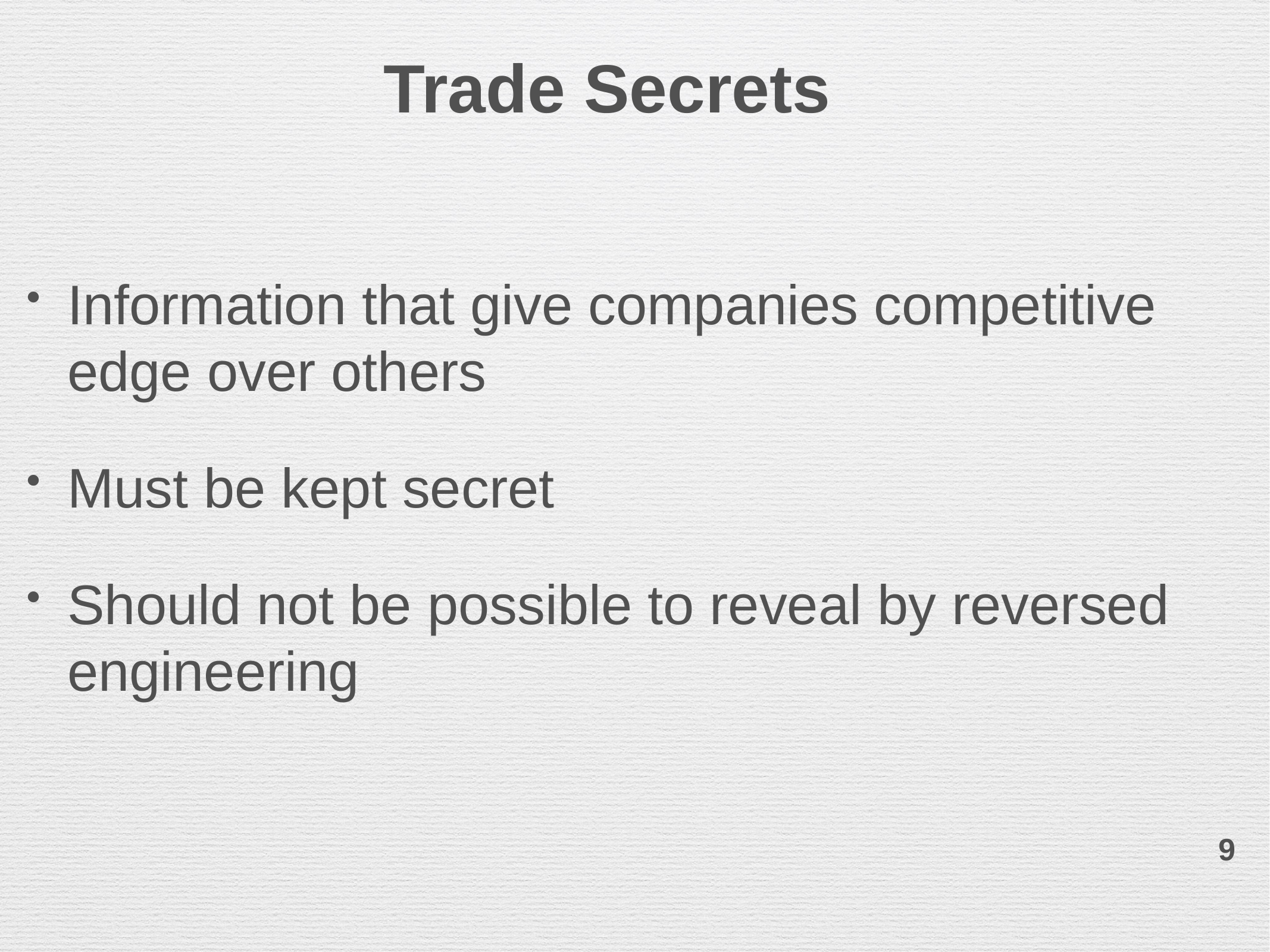

# Trade Secrets
Information that give companies competitive edge over others
Must be kept secret
Should not be possible to reveal by reversed engineering
9